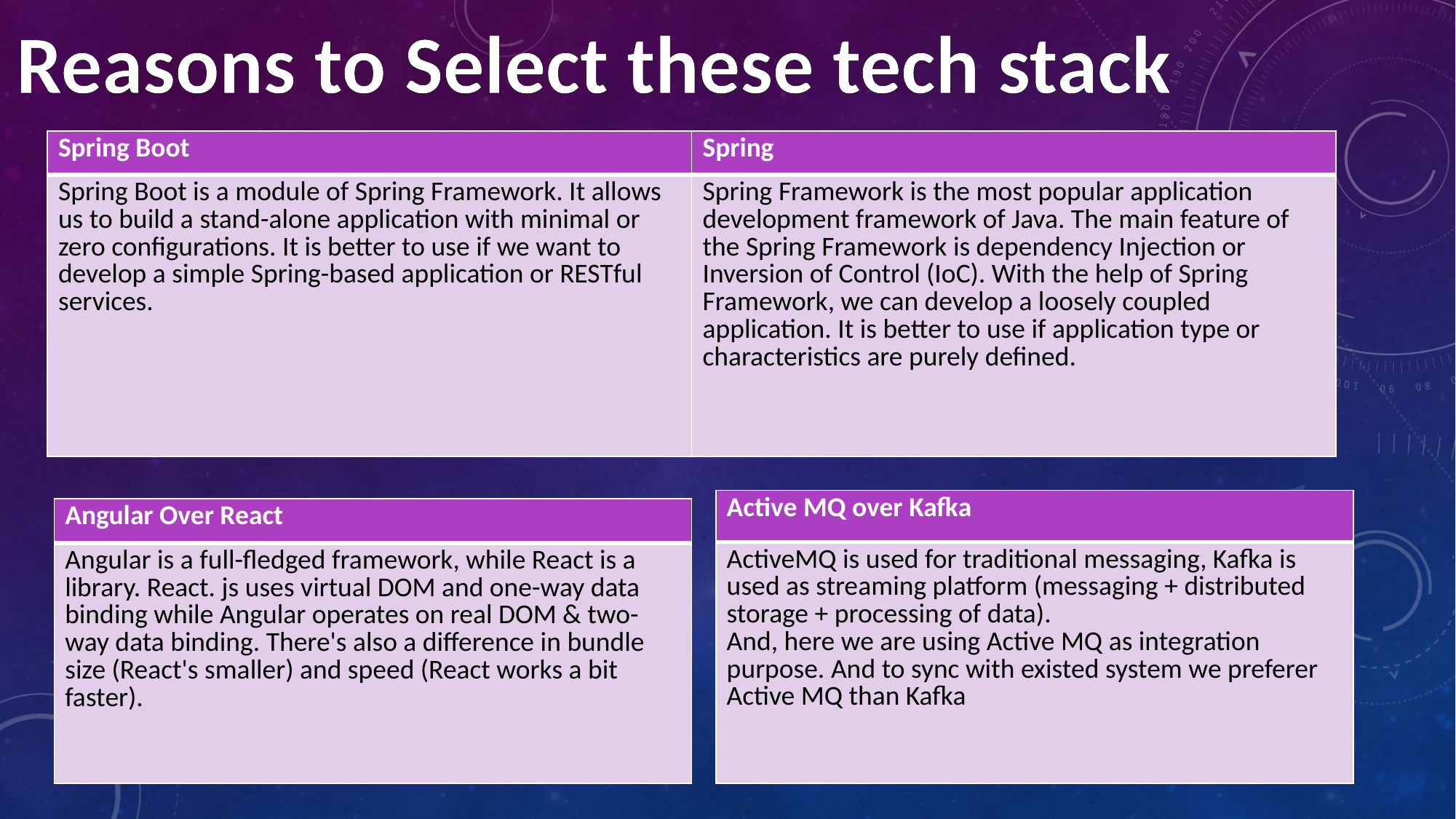

Reasons to Select these tech stack
| Spring Boot | Spring |
| --- | --- |
| Spring Boot is a module of Spring Framework. It allows us to build a stand-alone application with minimal or zero configurations. It is better to use if we want to develop a simple Spring-based application or RESTful services. | Spring Framework is the most popular application development framework of Java. The main feature of the Spring Framework is dependency Injection or Inversion of Control (IoC). With the help of Spring Framework, we can develop a loosely coupled application. It is better to use if application type or characteristics are purely defined. |
| Active MQ over Kafka |
| --- |
| ActiveMQ is used for traditional messaging, Kafka is used as streaming platform (messaging + distributed storage + processing of data). And, here we are using Active MQ as integration purpose. And to sync with existed system we preferer Active MQ than Kafka |
| Angular Over React |
| --- |
| Angular is a full-fledged framework, while React is a library. React. js uses virtual DOM and one-way data binding while Angular operates on real DOM & two-way data binding. There's also a difference in bundle size (React's smaller) and speed (React works a bit faster). |